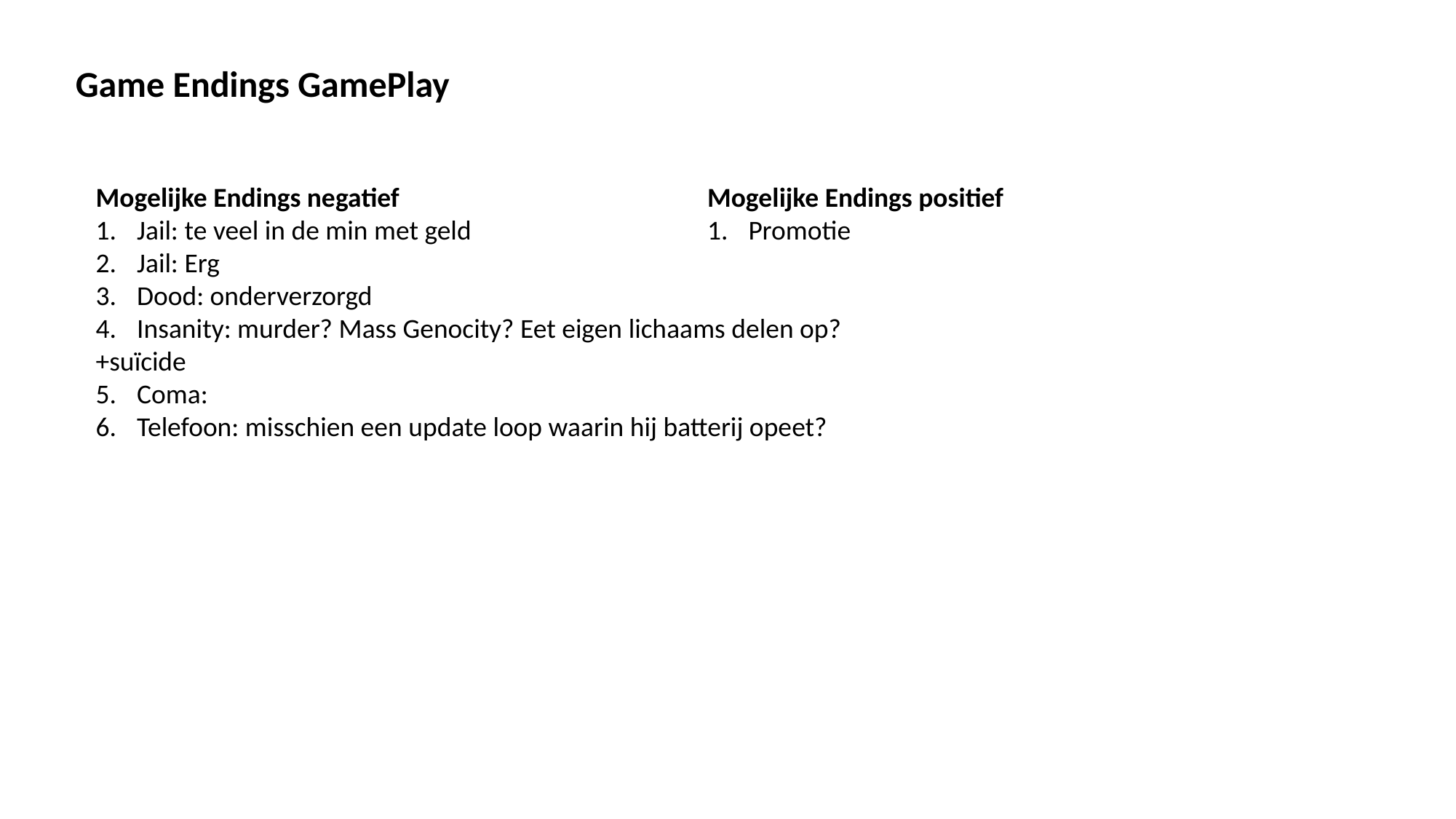

Game Endings GamePlay
Mogelijke Endings negatief
Jail: te veel in de min met geld
Jail: Erg
Dood: onderverzorgd
Insanity: murder? Mass Genocity? Eet eigen lichaams delen op?
+suïcide
Coma:
Telefoon: misschien een update loop waarin hij batterij opeet?

Mogelijke Endings positief
Promotie